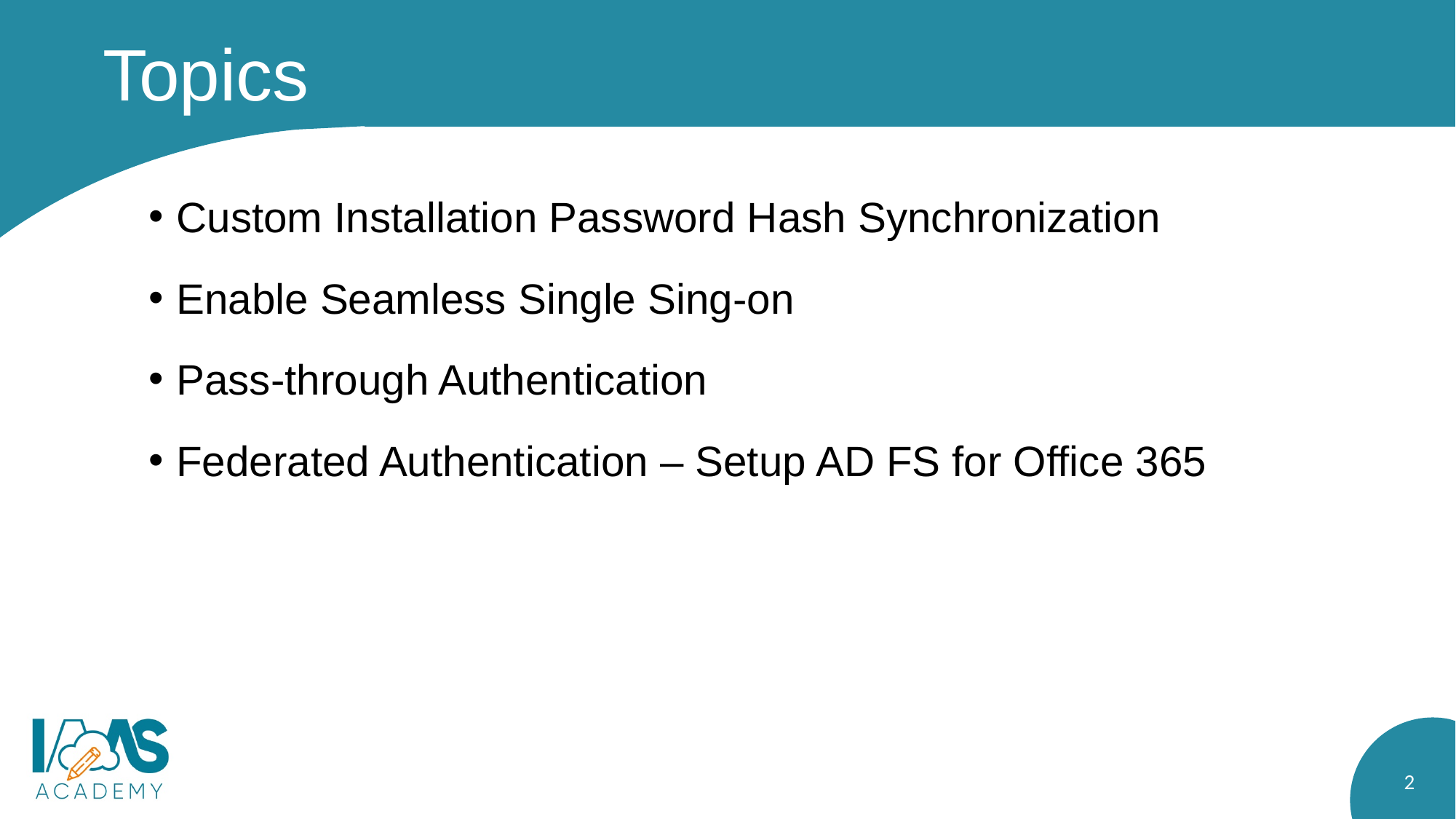

# Topics
Custom Installation Password Hash Synchronization
Enable Seamless Single Sing-on
Pass-through Authentication
Federated Authentication – Setup AD FS for Office 365
2